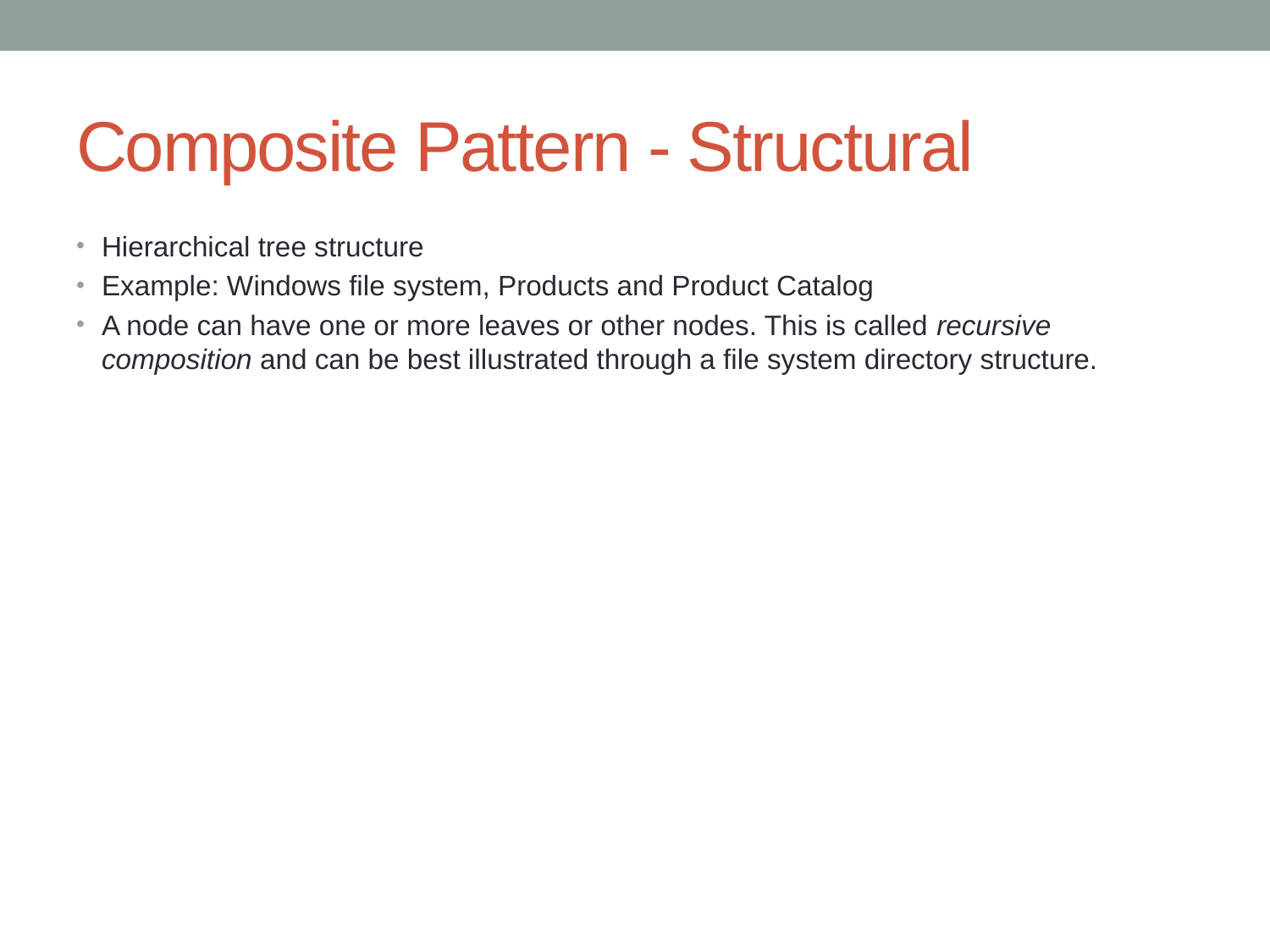

# Composite Pattern - Structural
Hierarchical tree structure
Example: Windows file system, Products and Product Catalog
A node can have one or more leaves or other nodes. This is called recursive composition and can be best illustrated through a file system directory structure.